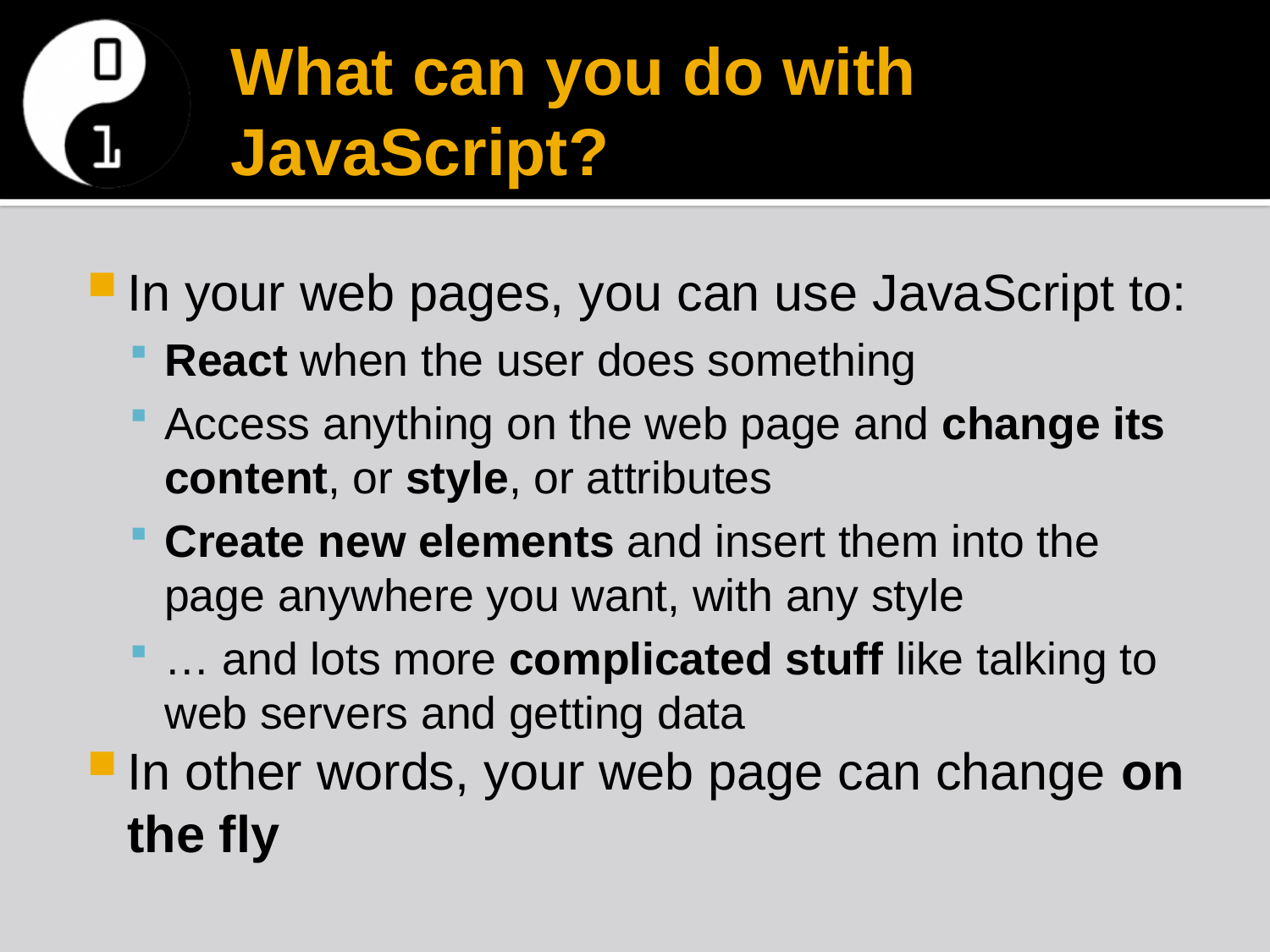

# What can you do with JavaScript?
In your web pages, you can use JavaScript to:
React when the user does something
Access anything on the web page and change its content, or style, or attributes
Create new elements and insert them into the page anywhere you want, with any style
… and lots more complicated stuff like talking to web servers and getting data
In other words, your web page can change on the fly